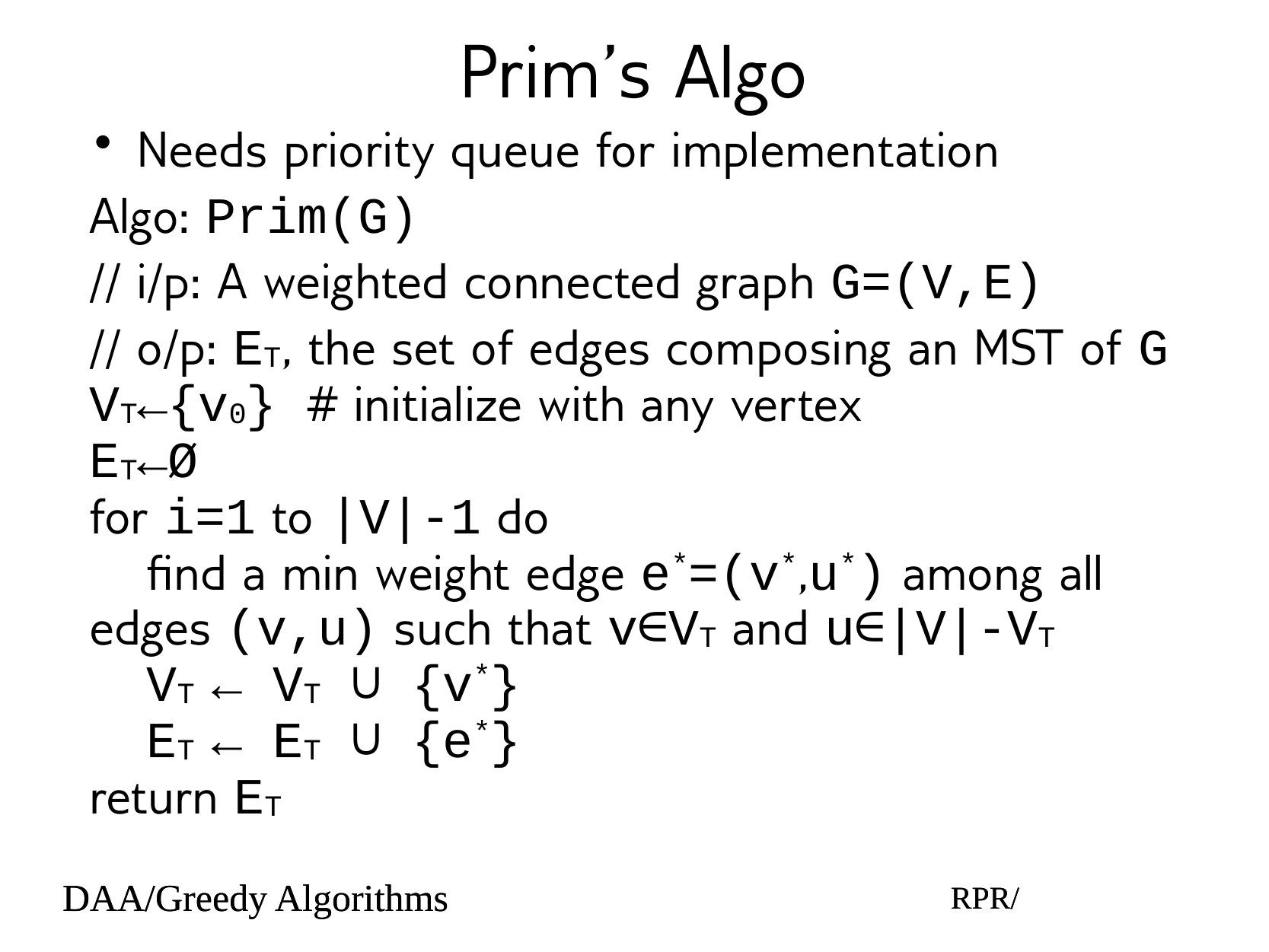

# Prim’s Algo
Needs priority queue for implementation
Algo: Prim(G)
// i/p: A weighted connected graph G=(V,E)
// o/p: ET, the set of edges composing an MST of G
VT←{v0} # initialize with any vertex
ET←Ø
for i=1 to |V|-1 do
find a min weight edge e*=(v*,u*) among all edges (v,u) such that v∈VT and u∈|V|-VT
VT ← VT ∪ {v*}
ET ← ET ∪ {e*}
return ET
DAA/Greedy Algorithms
RPR/
12